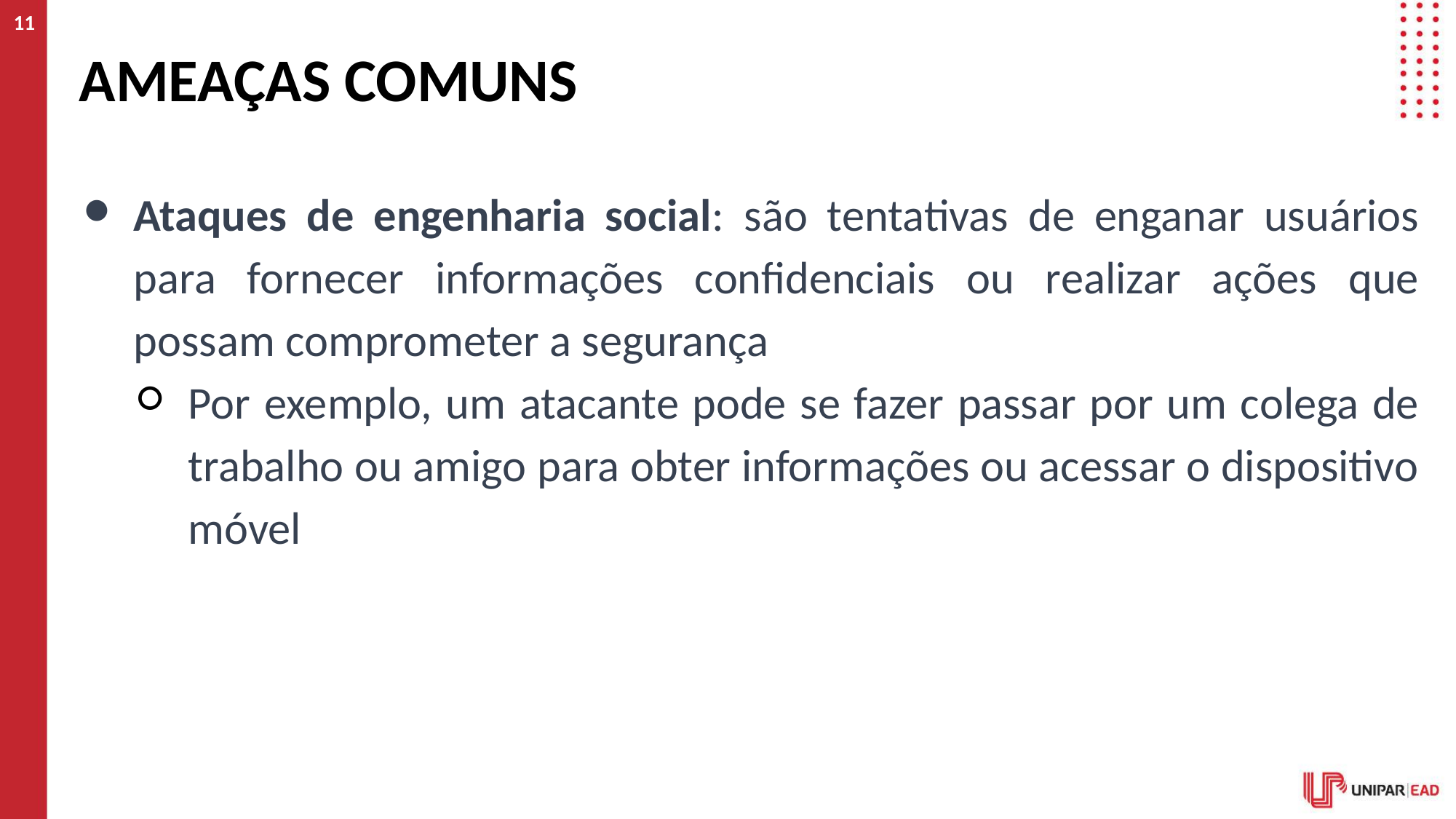

11
# AMEAÇAS COMUNS
Ataques de engenharia social: são tentativas de enganar usuários para fornecer informações confidenciais ou realizar ações que possam comprometer a segurança
Por exemplo, um atacante pode se fazer passar por um colega de trabalho ou amigo para obter informações ou acessar o dispositivo móvel